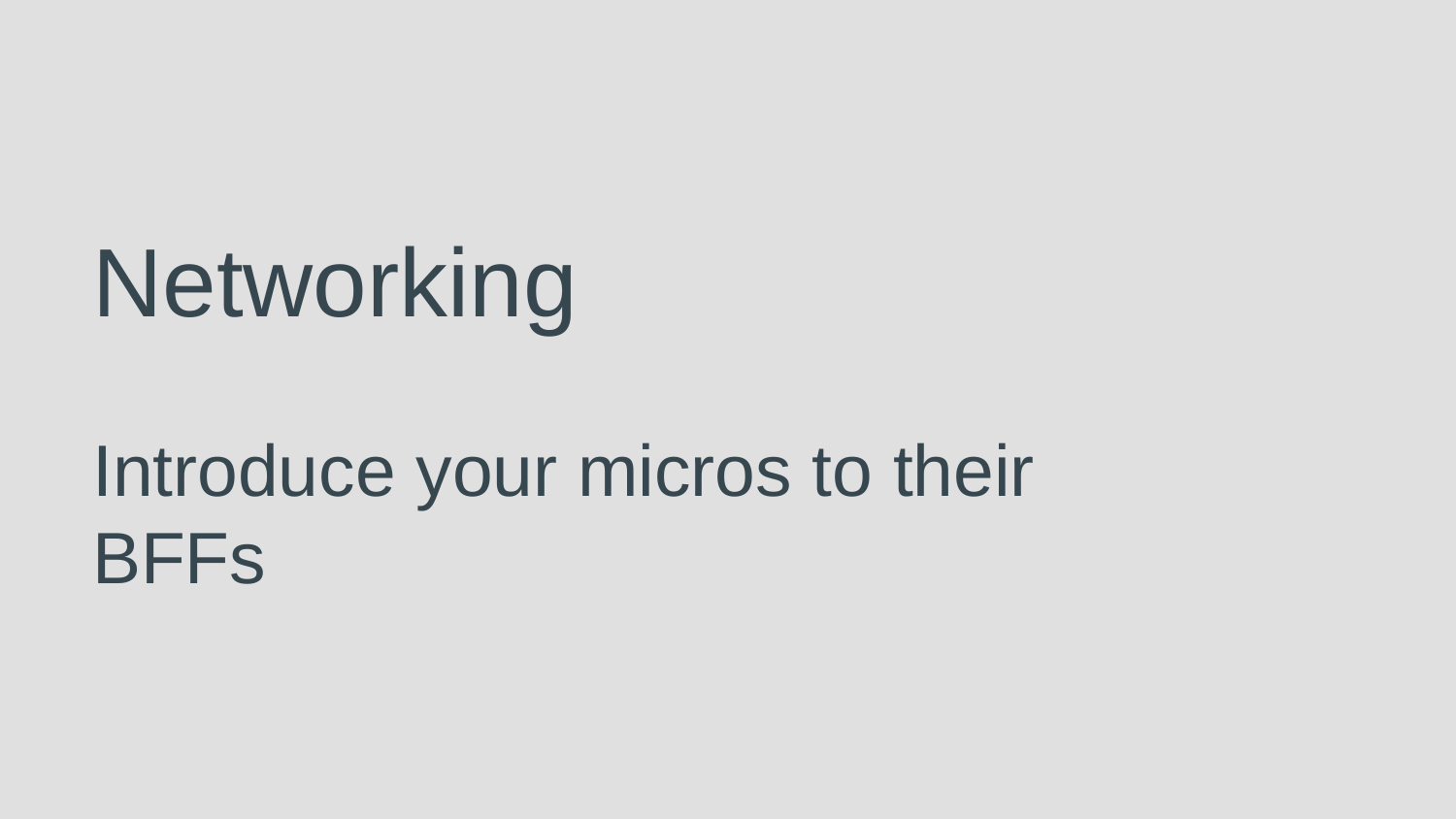

# Networking

Introduce your micros to their BFFs